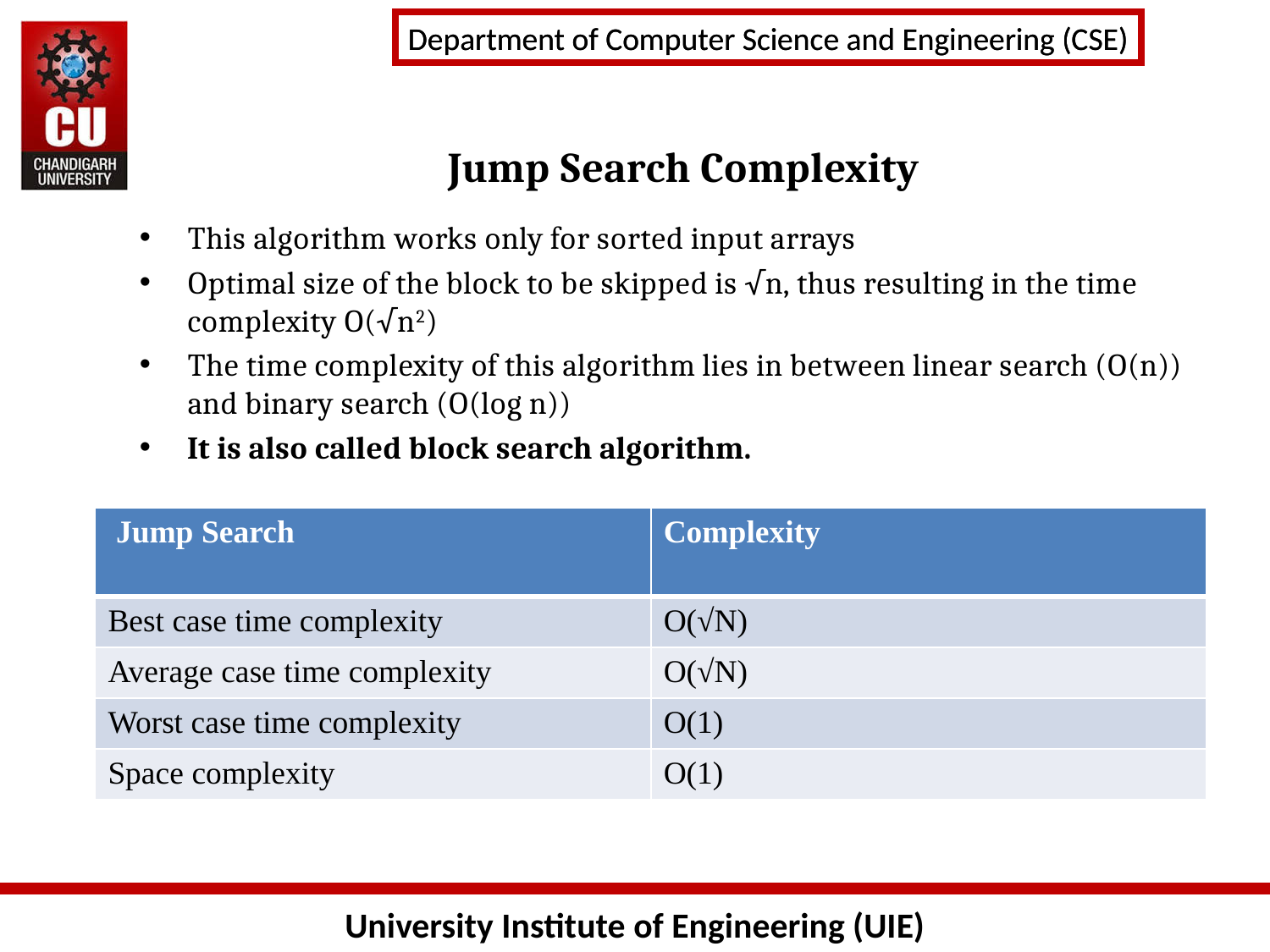

# Jump Search Complexity
This algorithm works only for sorted input arrays
Optimal size of the block to be skipped is √n, thus resulting in the time complexity O(√n2)
The time complexity of this algorithm lies in between linear search (O(n)) and binary search (O(log n))
It is also called block search algorithm.

| Jump Search | Complexity |
| --- | --- |
| Best case time complexity | O(√N) |
| Average case time complexity | O(√N) |
| Worst case time complexity | O(1) |
| Space complexity | O(1) |